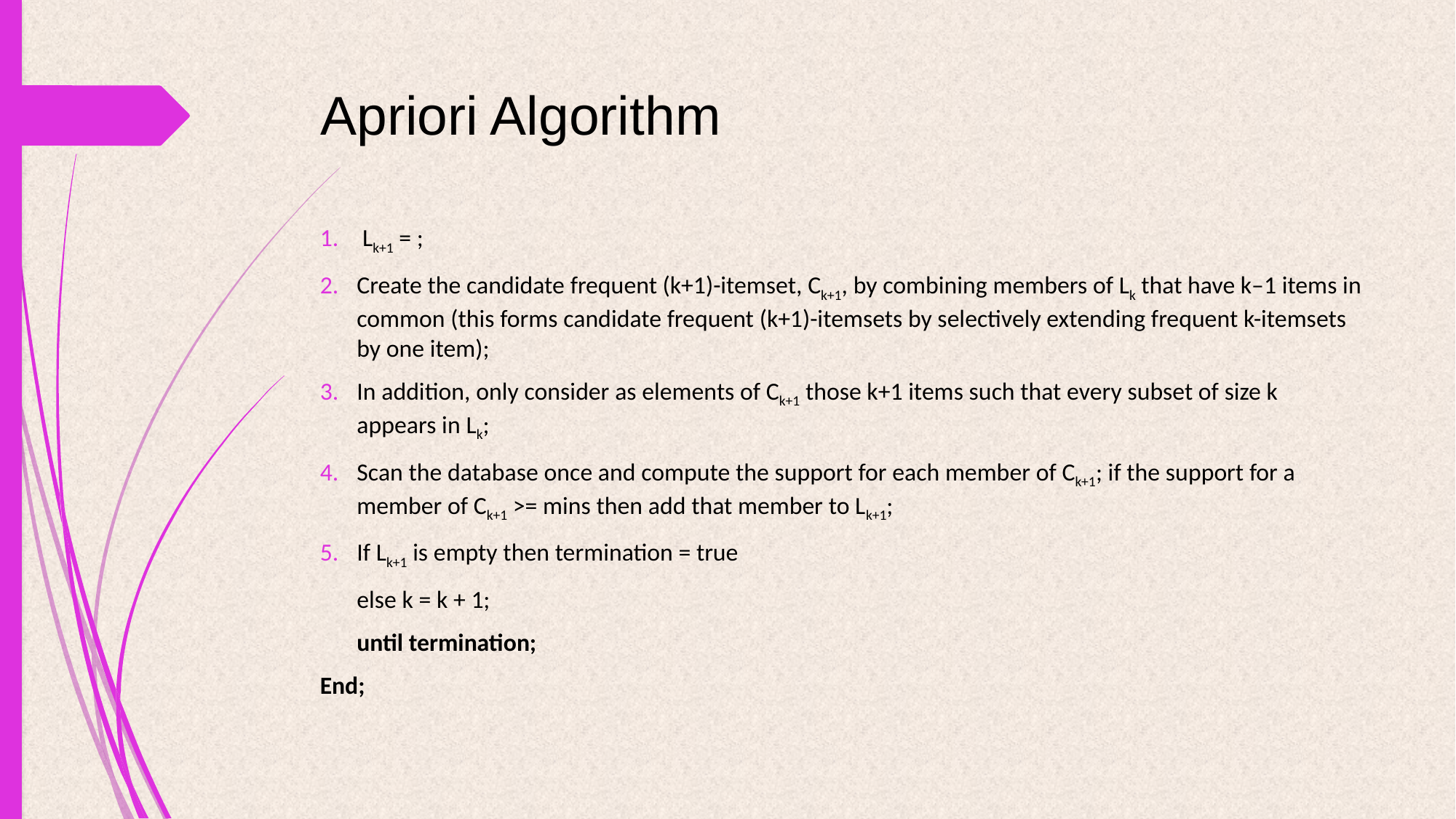

# Apriori Algorithm
 Lk+1 = ;
Create the candidate frequent (k+1)-itemset, Ck+1, by combining members of Lk that have k–1 items in common (this forms candidate frequent (k+1)-itemsets by selectively extending frequent k-itemsets by one item);
In addition, only consider as elements of Ck+1 those k+1 items such that every subset of size k appears in Lk;
Scan the database once and compute the support for each member of Ck+1; if the support for a member of Ck+1 >= mins then add that member to Lk+1;
If Lk+1 is empty then termination = true
	else k = k + 1;
	until termination;
End;